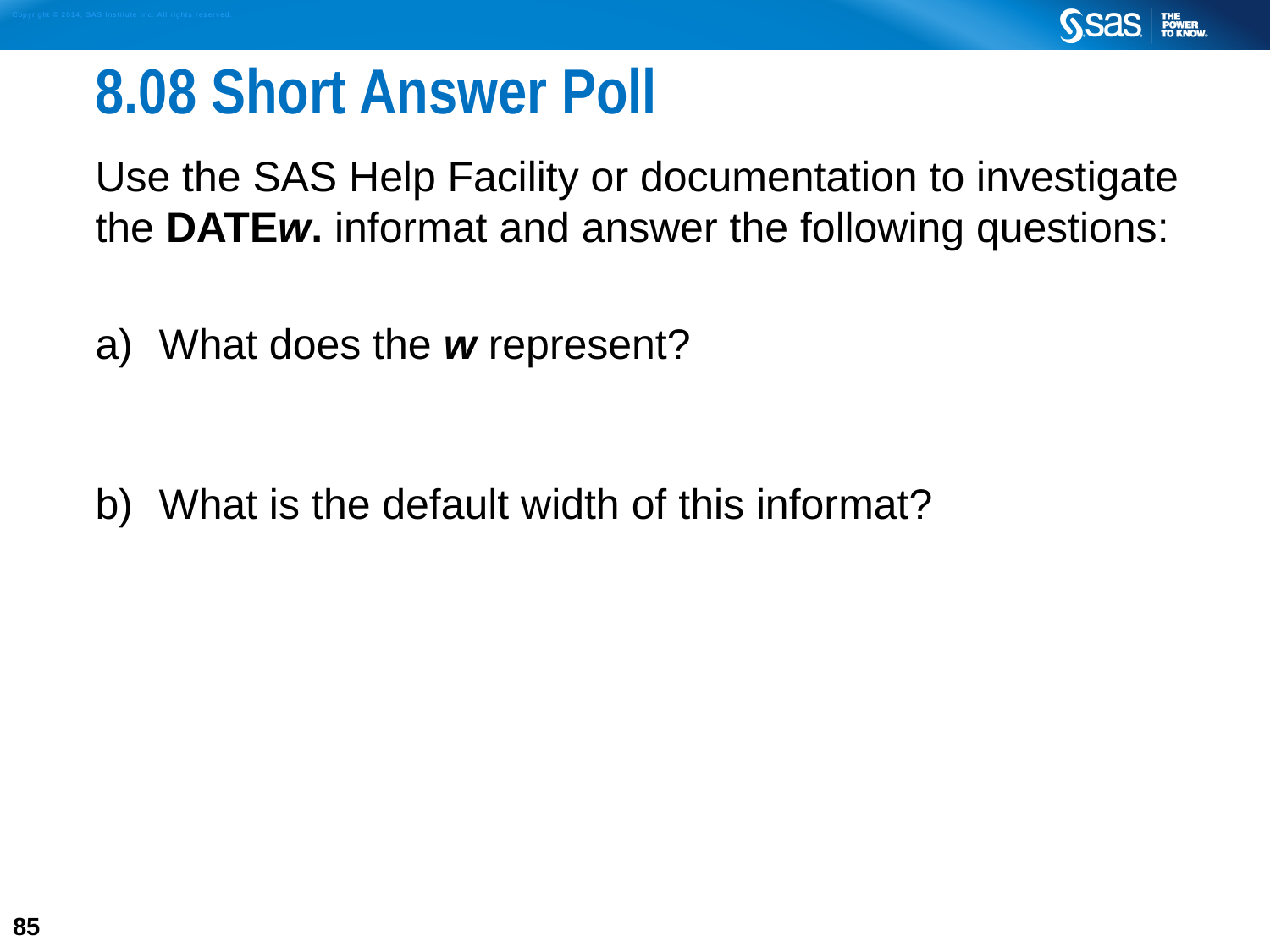

# 8.08 Short Answer Poll
Use the SAS Help Facility or documentation to investigate the DATEw. informat and answer the following questions:

What does the w represent?
What is the default width of this informat?